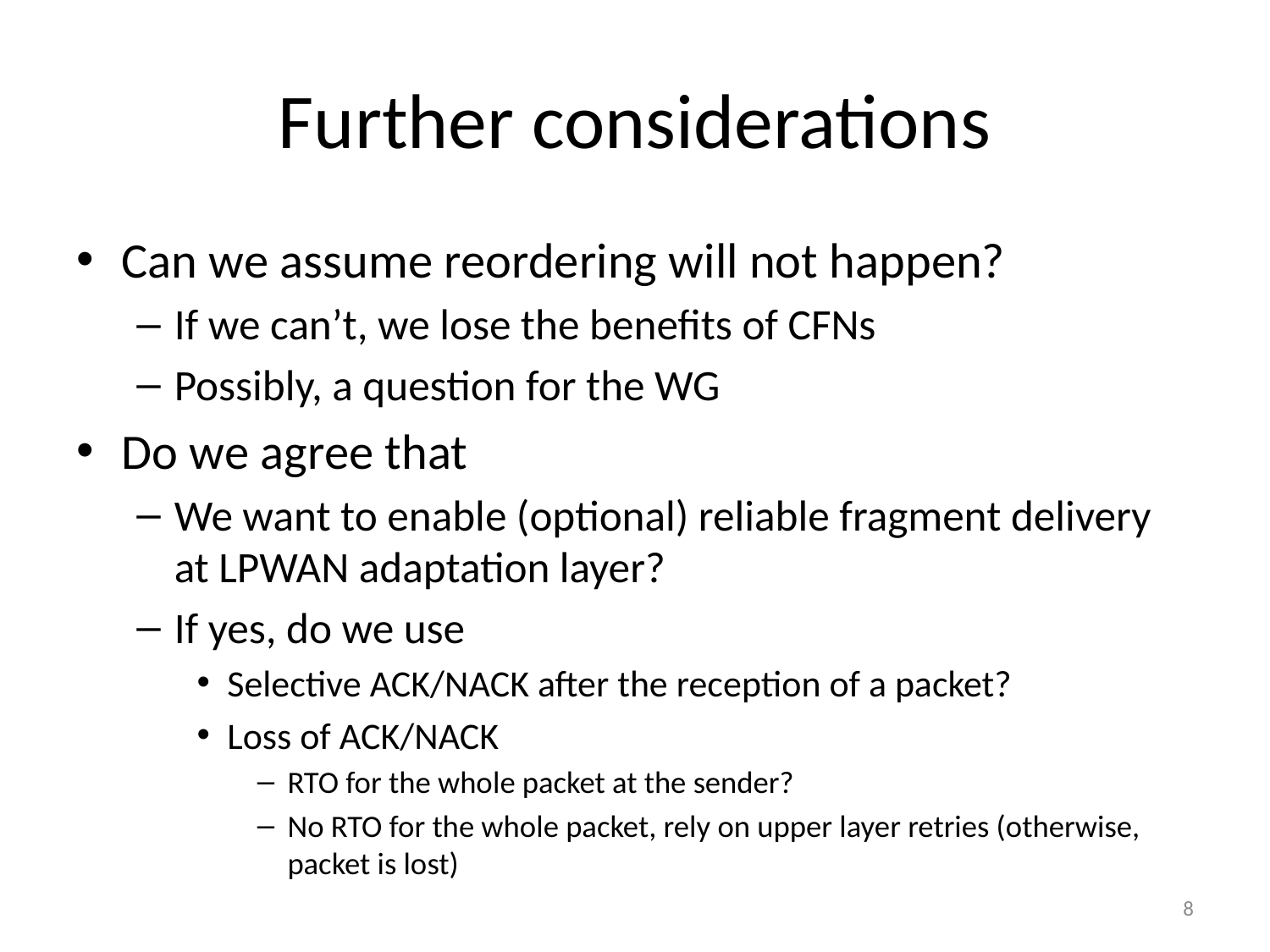

# Further considerations
Can we assume reordering will not happen?
If we can’t, we lose the benefits of CFNs
Possibly, a question for the WG
Do we agree that
We want to enable (optional) reliable fragment delivery at LPWAN adaptation layer?
If yes, do we use
Selective ACK/NACK after the reception of a packet?
Loss of ACK/NACK
RTO for the whole packet at the sender?
No RTO for the whole packet, rely on upper layer retries (otherwise, packet is lost)
8